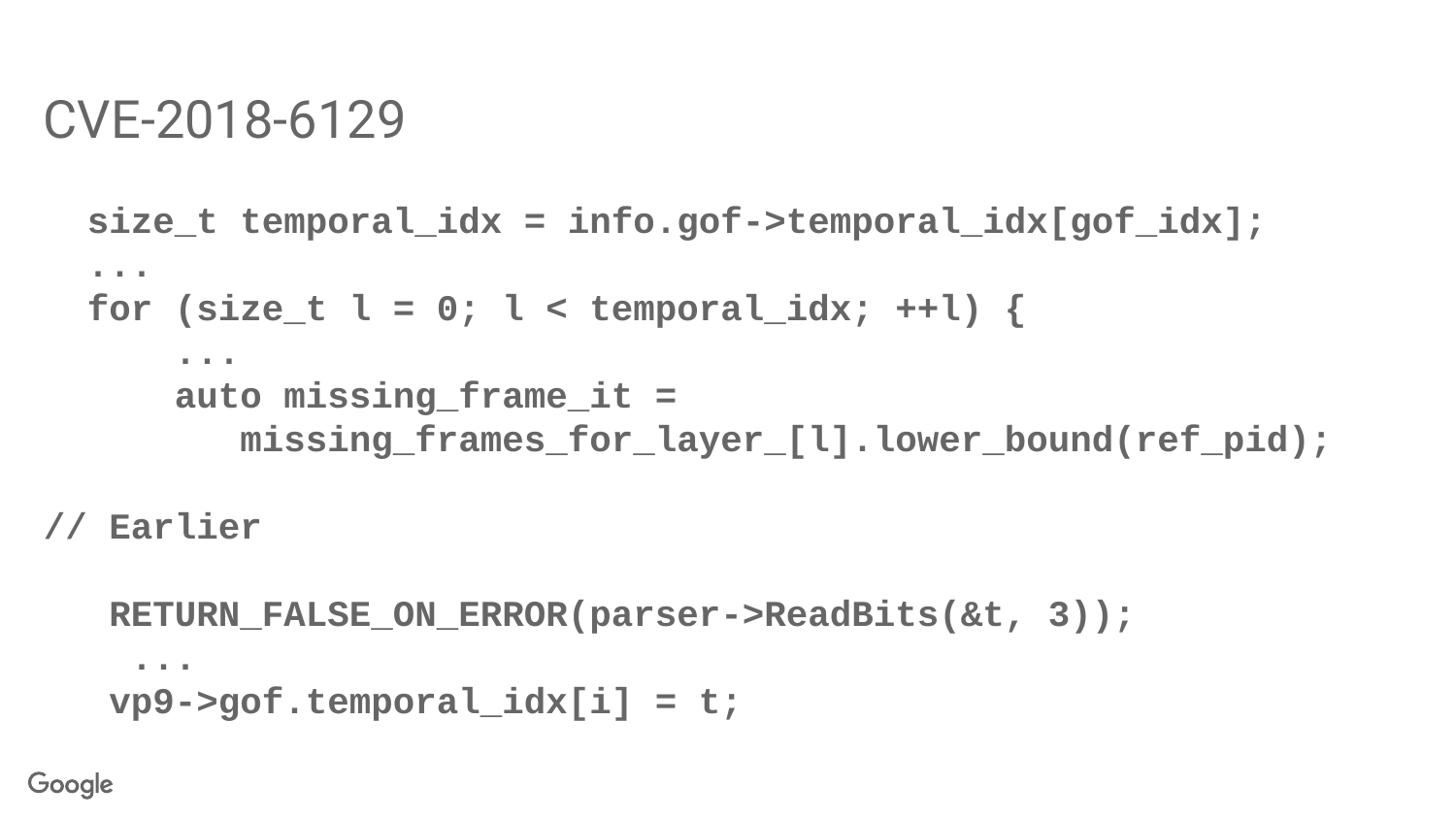

# CVE-2018-6129
  size_t temporal_idx = info.gof->temporal_idx[gof_idx];
  ...
  for (size_t l = 0; l < temporal_idx; ++l) {
      ...
      auto missing_frame_it =
         missing_frames_for_layer_[l].lower_bound(ref_pid);

// Earlier

   RETURN_FALSE_ON_ERROR(parser->ReadBits(&t, 3));
    ...
   vp9->gof.temporal_idx[i] = t;